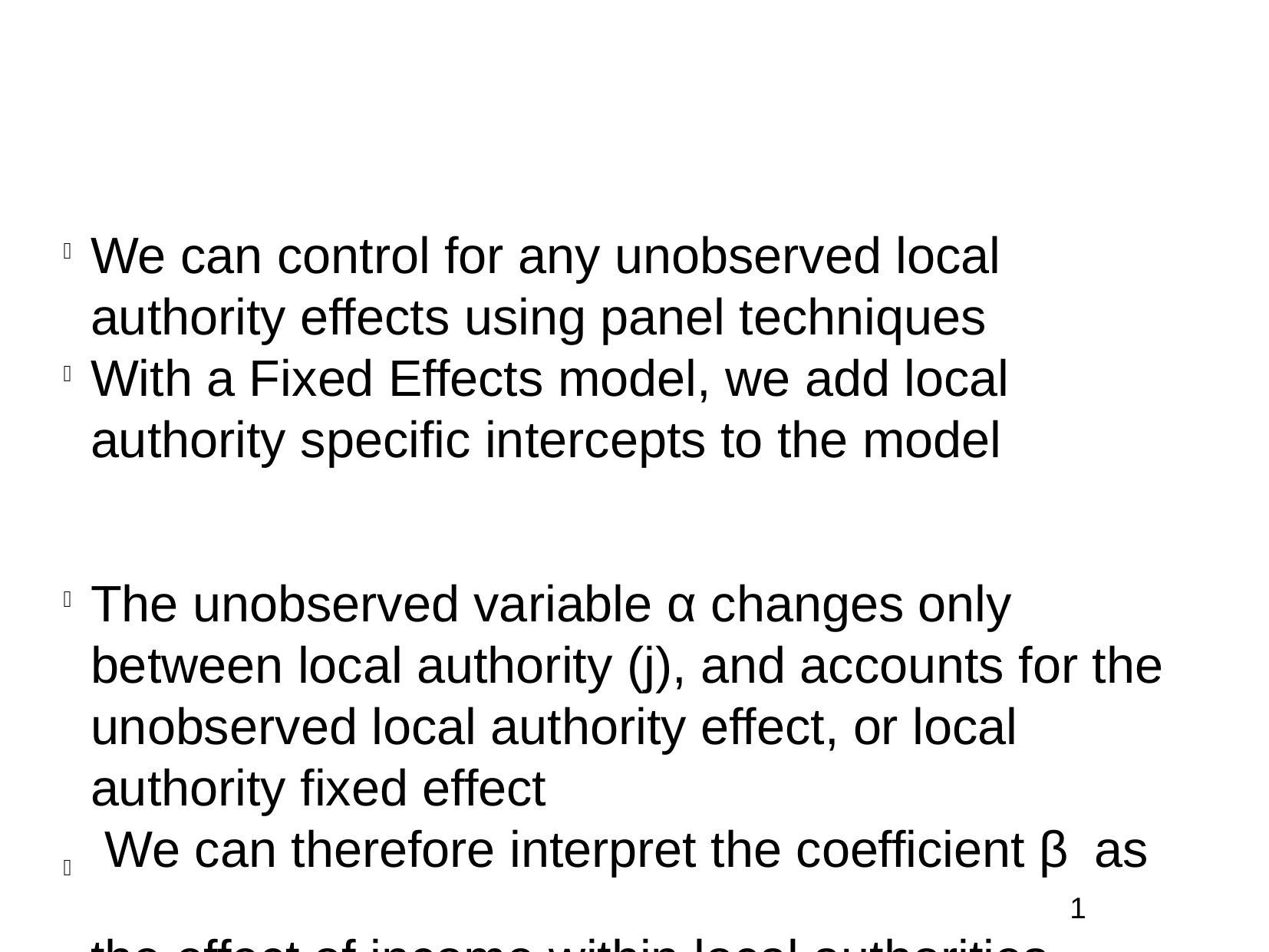

We can control for any unobserved local authority effects using panel techniques
With a Fixed Effects model, we add local authority specific intercepts to the model
The unobserved variable α changes only between local authority (j), and accounts for the unobserved local authority effect, or local authority fixed effect
 We can therefore interpret the coefficient β1 as the effect of income within local authorities